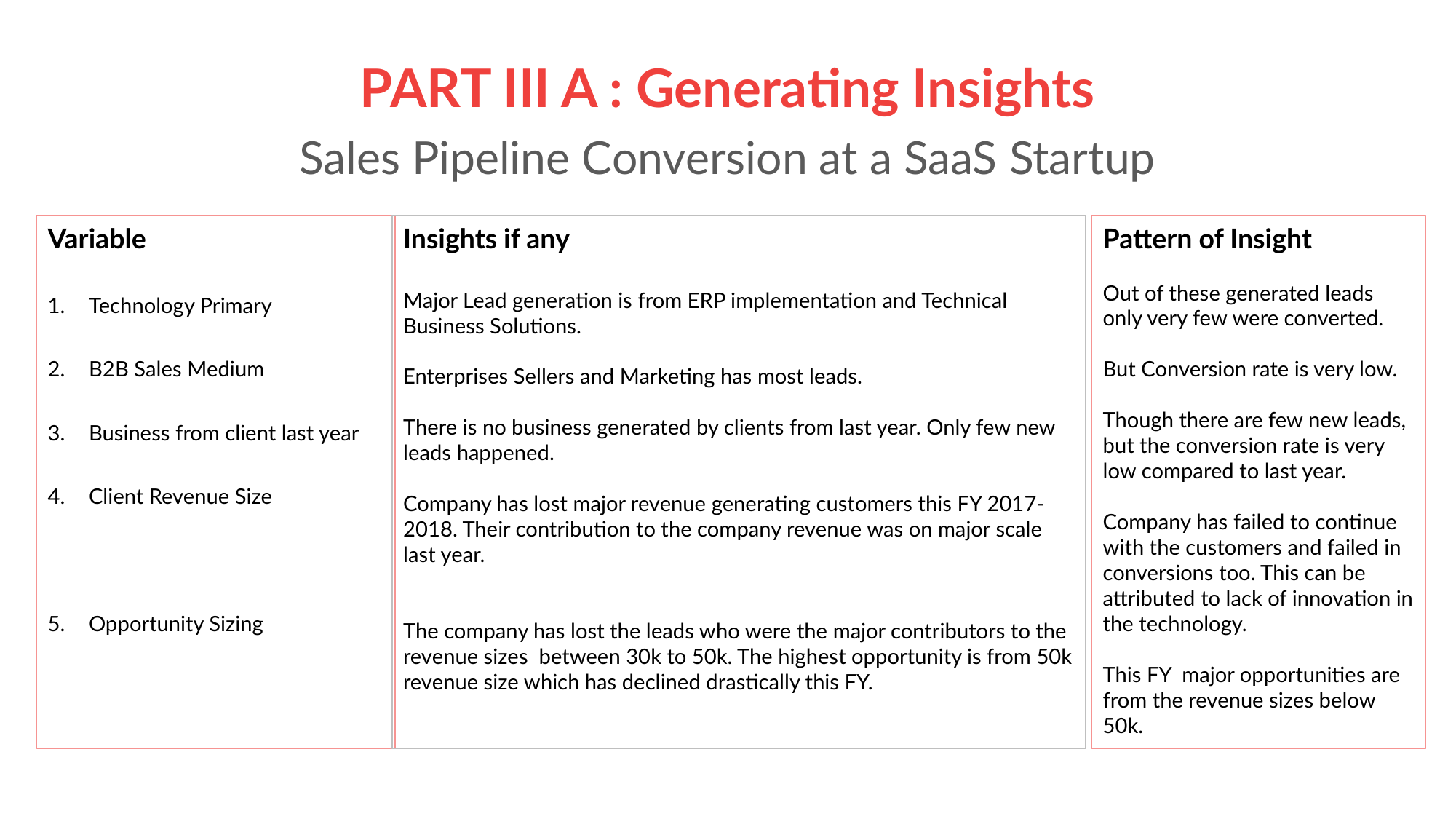

# PART III A : Generating Insights Sales Pipeline Conversion at a SaaS Startup
Variable
Technology Primary
B2B Sales Medium
Business from client last year
Client Revenue Size

Opportunity Sizing

Insights if any

Major Lead generation is from ERP implementation and Technical Business Solutions.

Enterprises Sellers and Marketing has most leads.

There is no business generated by clients from last year. Only few new leads happened.

Company has lost major revenue generating customers this FY 2017-2018. Their contribution to the company revenue was on major scale last year.

The company has lost the leads who were the major contributors to the revenue sizes  between 30k to 50k. The highest opportunity is from 50k revenue size which has declined drastically this FY.

Pattern of Insight

Out of these generated leads only very few were converted.

But Conversion rate is very low.

Though there are few new leads, but the conversion rate is very low compared to last year.

Company has failed to continue with the customers and failed in conversions too. This can be attributed to lack of innovation in the technology.

This FY  major opportunities are from the revenue sizes below 50k.